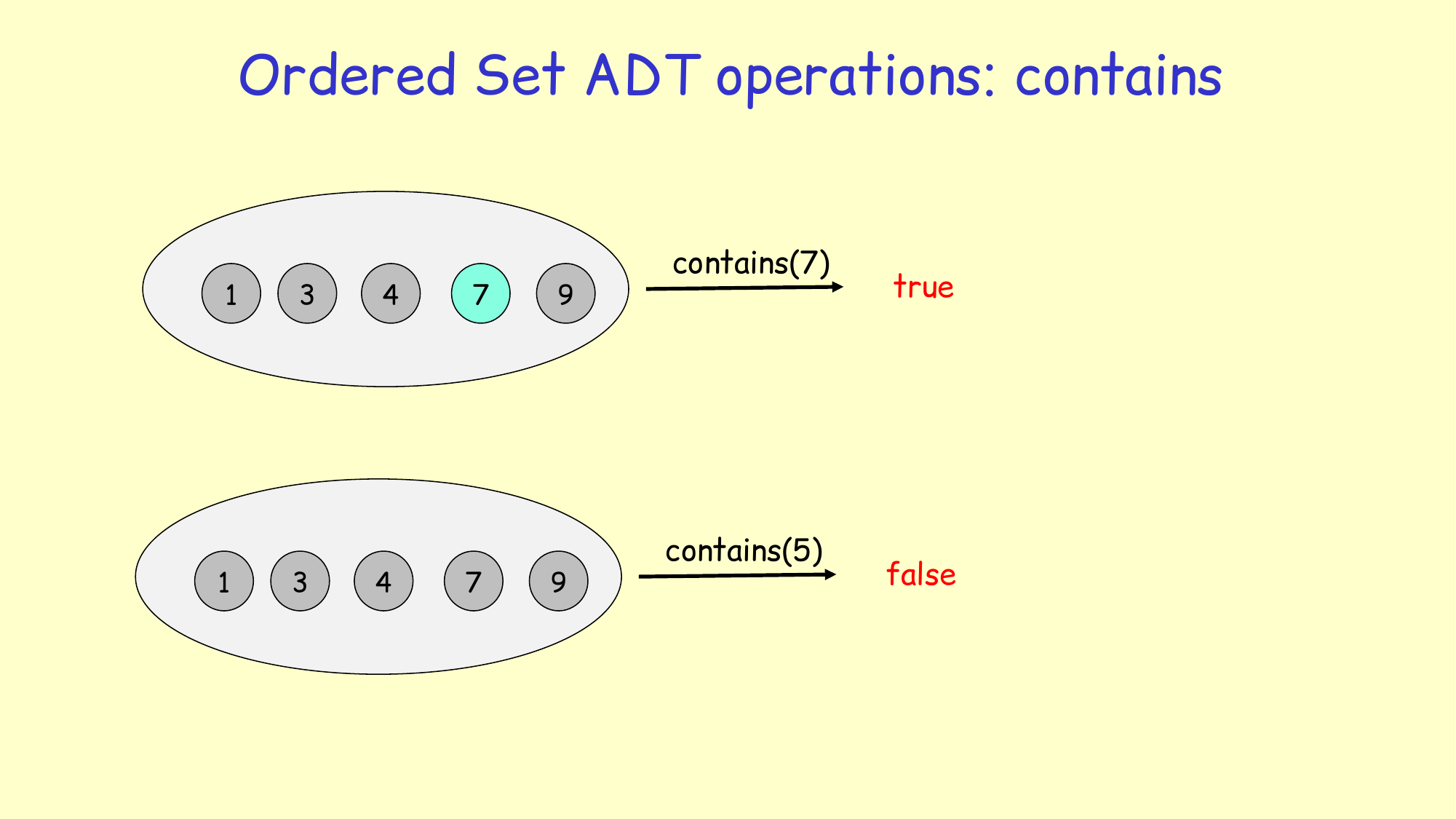

# Ordered Set ADT operations: contains

contains(7)
true
1
4
7
9
3

contains(5)
false
1
4
7
9
3